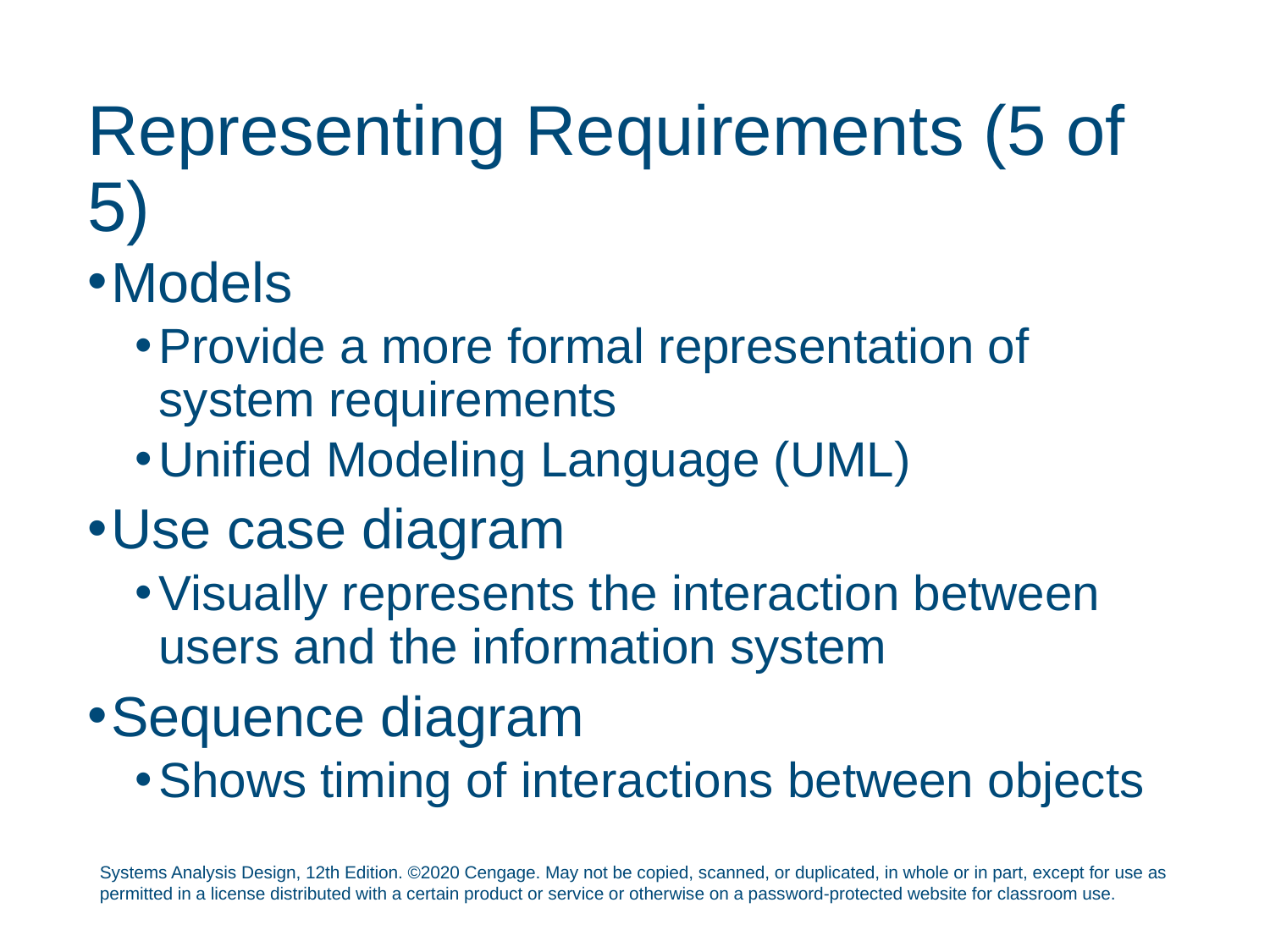

# Representing Requirements (5 of 5)
Models
Provide a more formal representation of system requirements
Unified Modeling Language (UML)
Use case diagram
Visually represents the interaction between users and the information system
Sequence diagram
Shows timing of interactions between objects
Systems Analysis Design, 12th Edition. ©2020 Cengage. May not be copied, scanned, or duplicated, in whole or in part, except for use as permitted in a license distributed with a certain product or service or otherwise on a password-protected website for classroom use.